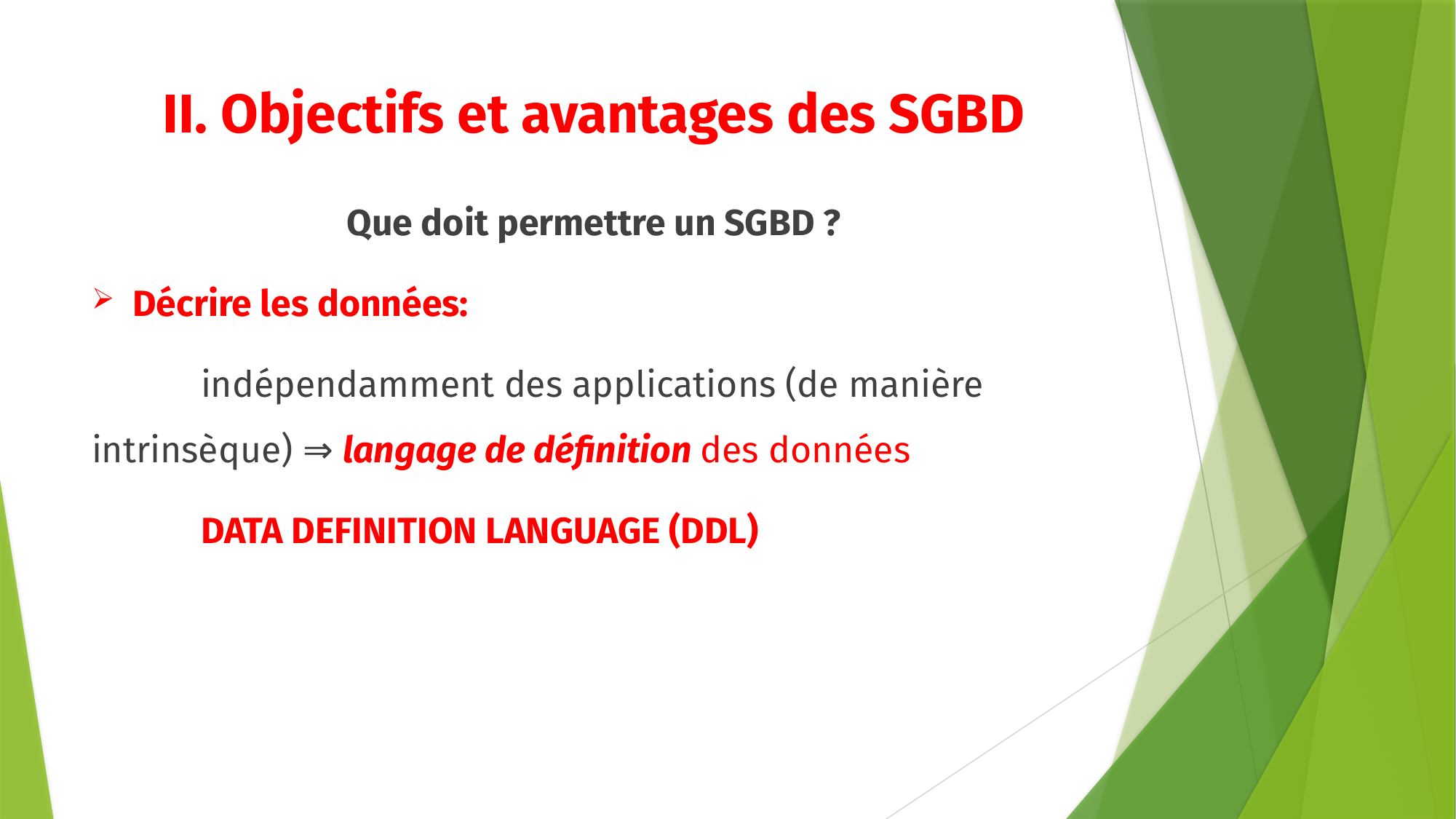

# II. Objectifs et avantages des SGBD
Que doit permettre un SGBD ?
Décrire les données:
	indépendamment des applications (de manière 	intrinsèque) ⇒ langage de définition des données
	DATA DEFINITION LANGUAGE (DDL)